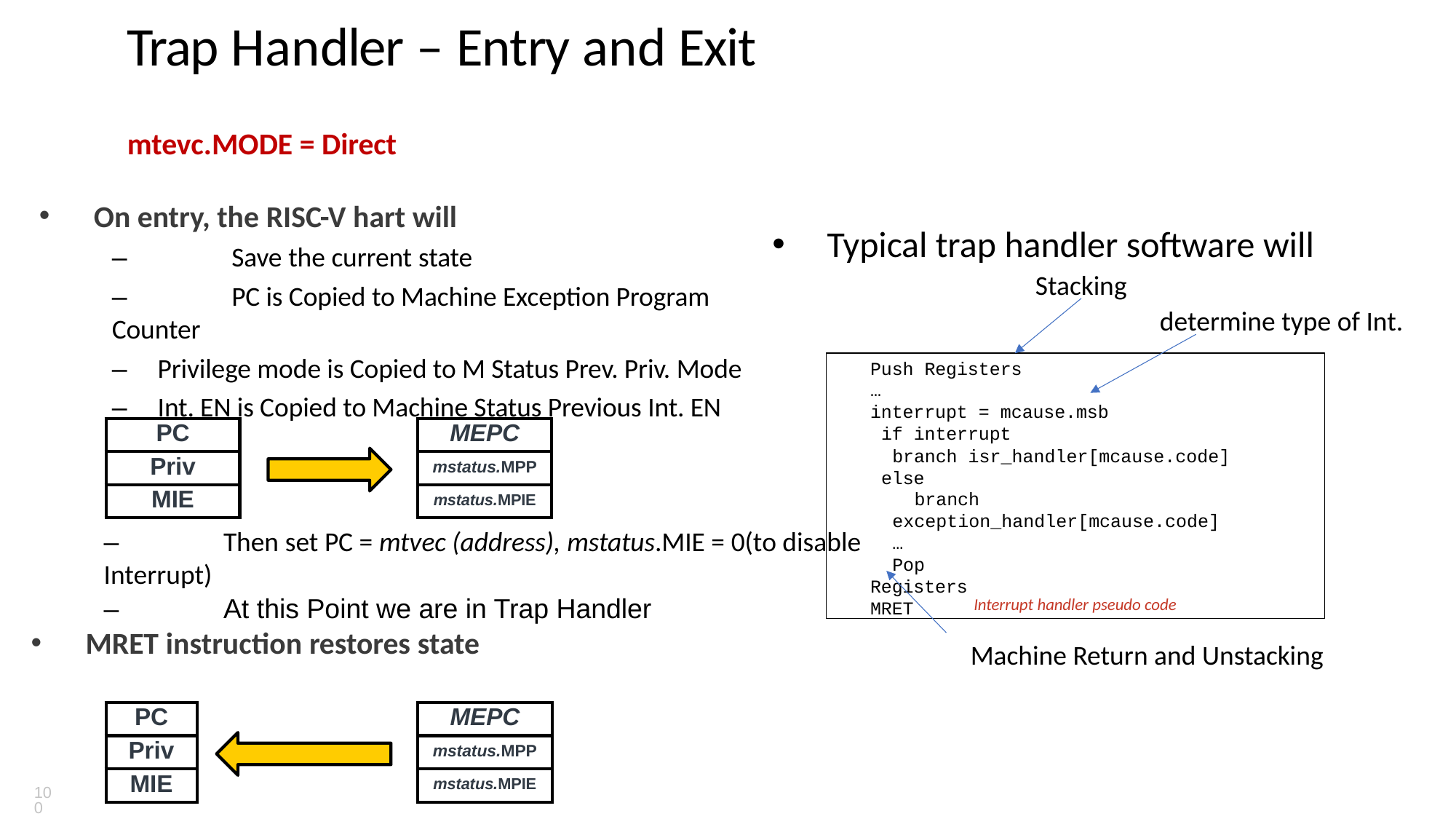

# Trap Handler – Entry and Exit
mtevc.MODE = Direct
On entry, the RISC-V hart will
–	Save the current state
–	PC is Copied to Machine Exception Program Counter
–    Privilege mode is Copied to M Status Prev. Priv. Mode
–    Int. EN is Copied to Machine Status Previous Int. EN

Typical trap handler software will
Stacking
determine type of Int.
Push Registers
…
interrupt = mcause.msb  if interrupt
branch isr_handler[mcause.code]  else
branch exception_handler[mcause.code]
…
Pop Registers  MRET
| PC |
| --- |
| Priv |
| MIE |
| MEPC |
| --- |
| mstatus.MPP |
| mstatus.MPIE |

–	Then set PC = mtvec (address), mstatus.MIE = 0(to disable Interrupt)
–	At this Point we are in Trap Handler
MRET instruction restores state
Interrupt handler pseudo code
Machine Return and Unstacking
| PC |
| --- |
| Priv |
| MIE |
| MEPC |
| --- |
| mstatus.MPP |
| mstatus.MPIE |

100